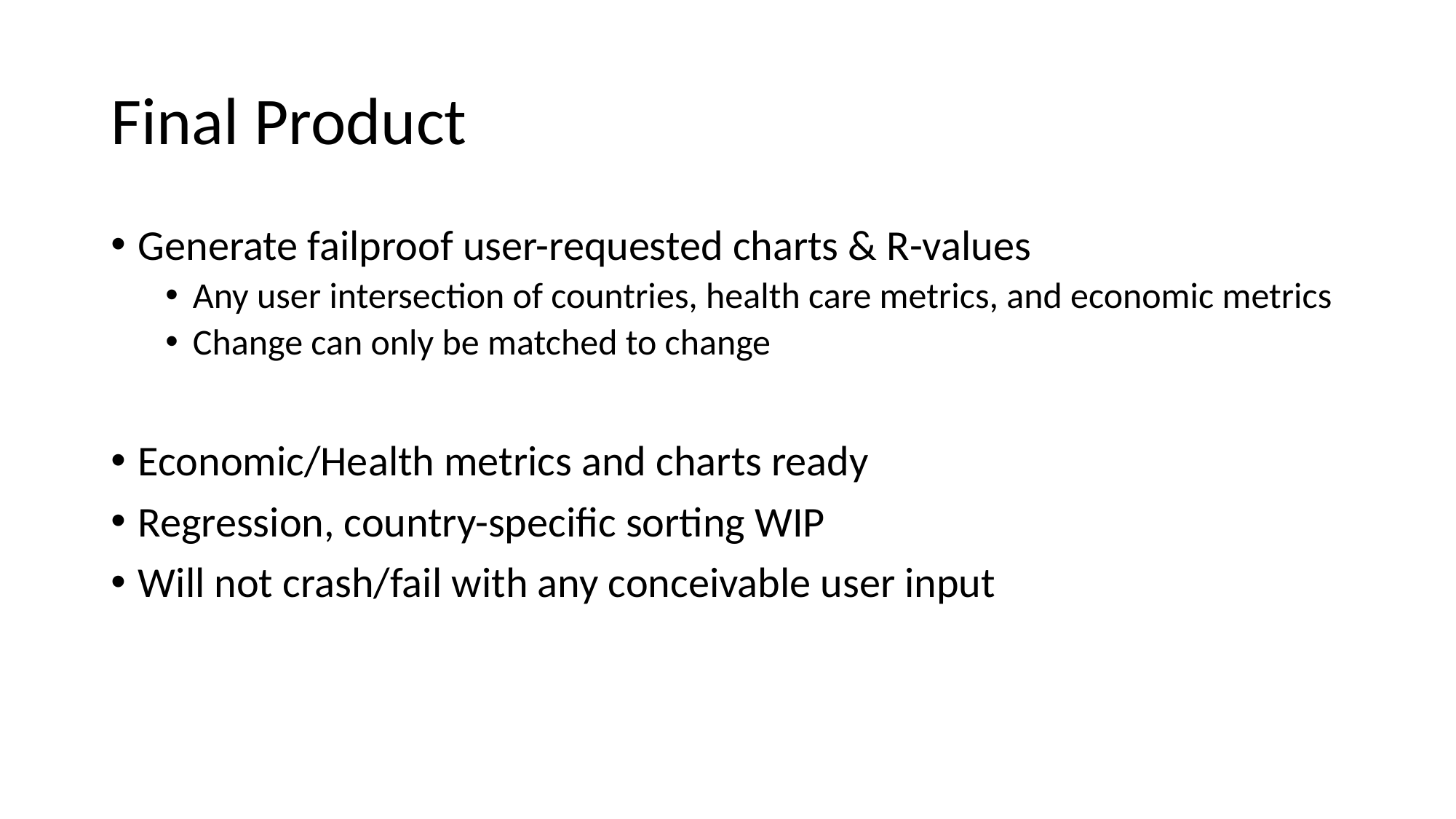

# Final Product
Generate failproof user-requested charts & R-values
Any user intersection of countries, health care metrics, and economic metrics
Change can only be matched to change

Economic/Health metrics and charts ready
Regression, country-specific sorting WIP
Will not crash/fail with any conceivable user input